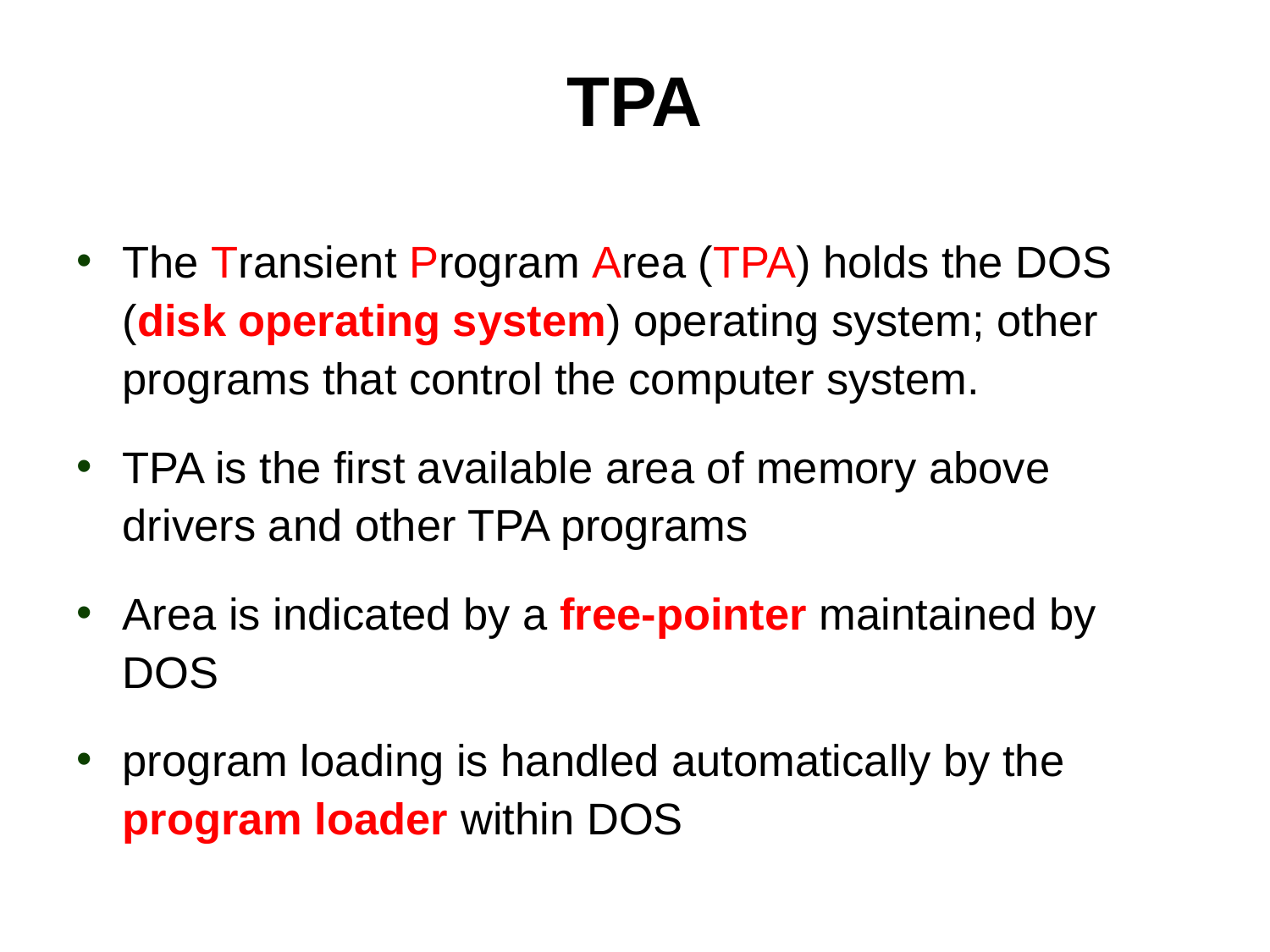

# TPA
The Transient Program Area (TPA) holds the DOS (disk operating system) operating system; other programs that control the computer system.
TPA is the first available area of memory above drivers and other TPA programs
Area is indicated by a free-pointer maintained by DOS
program loading is handled automatically by the program loader within DOS